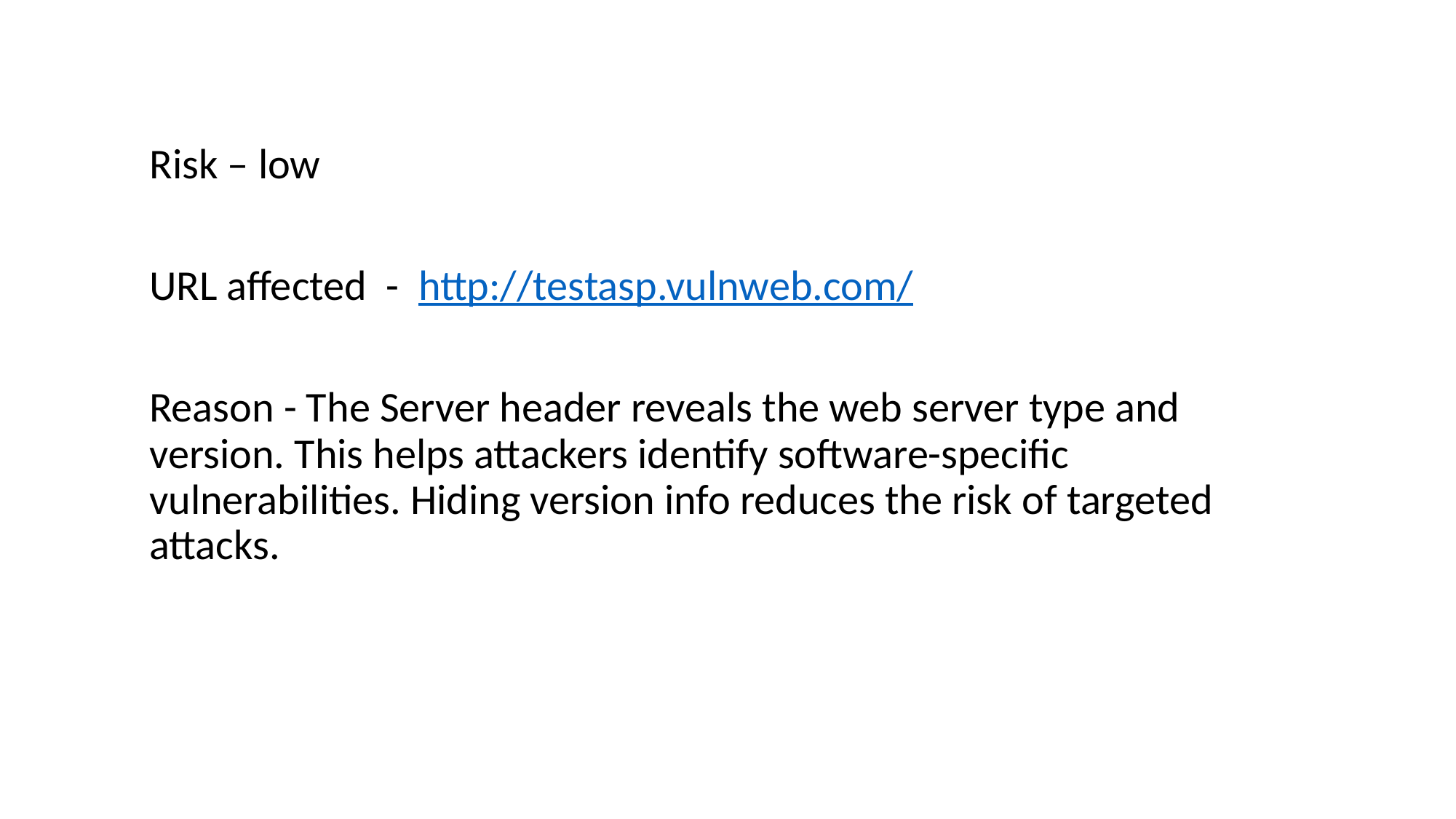

Risk – low

URL affected  -  http://testasp.vulnweb.com/

Reason - The Server header reveals the web server type and version. This helps attackers identify software-specific vulnerabilities. Hiding version info reduces the risk of targeted attacks.